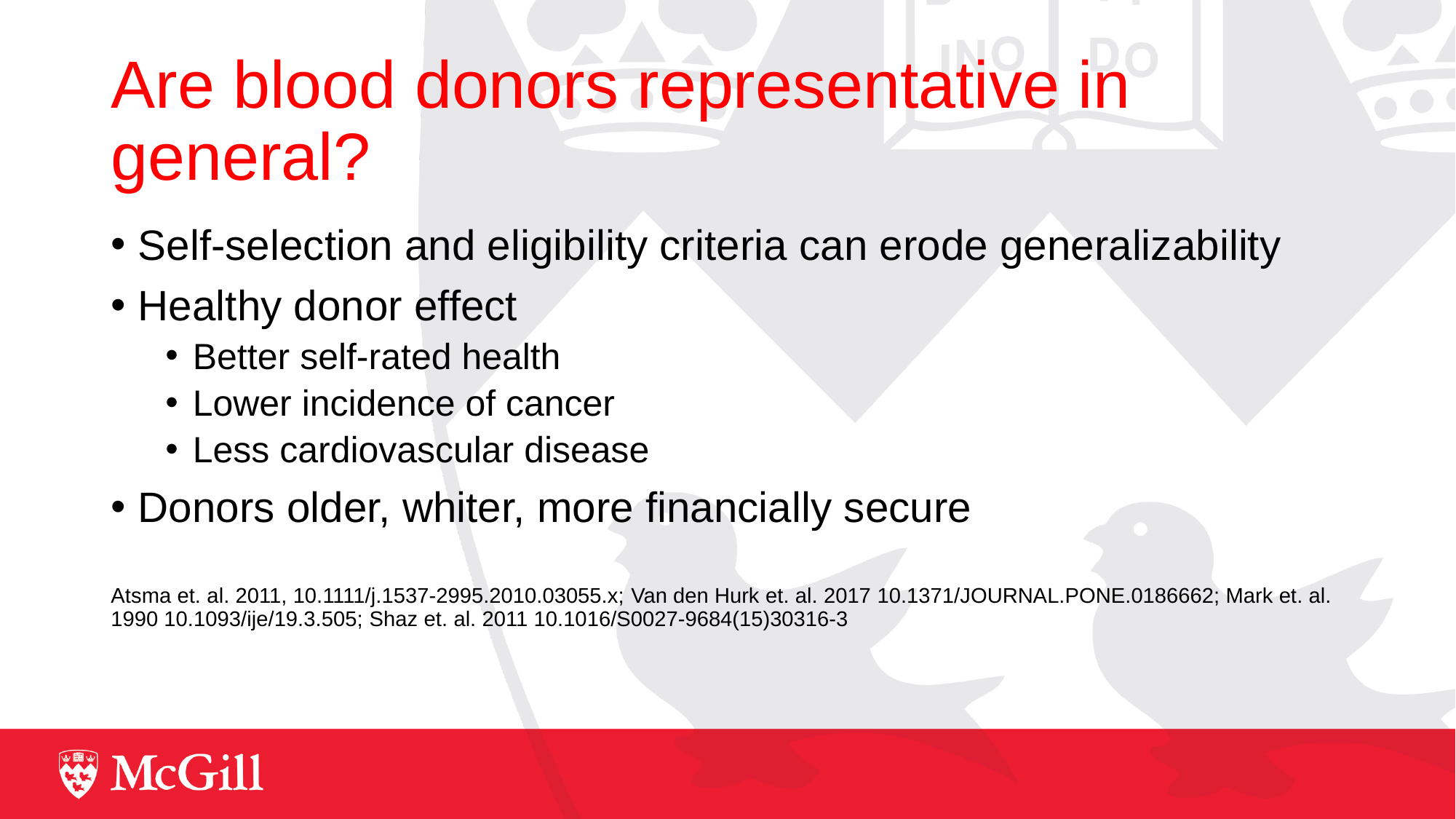

# Are blood donors representative in general?
Self-selection and eligibility criteria can erode generalizability
Healthy donor effect
Better self-rated health
Lower incidence of cancer
Less cardiovascular disease
Donors older, whiter, more financially secure

Atsma et. al. 2011, 10.1111/j.1537-2995.2010.03055.x; Van den Hurk et. al. 2017 10.1371/JOURNAL.PONE.0186662; Mark et. al. 1990 10.1093/ije/19.3.505; Shaz et. al. 2011 10.1016/S0027-9684(15)30316-3